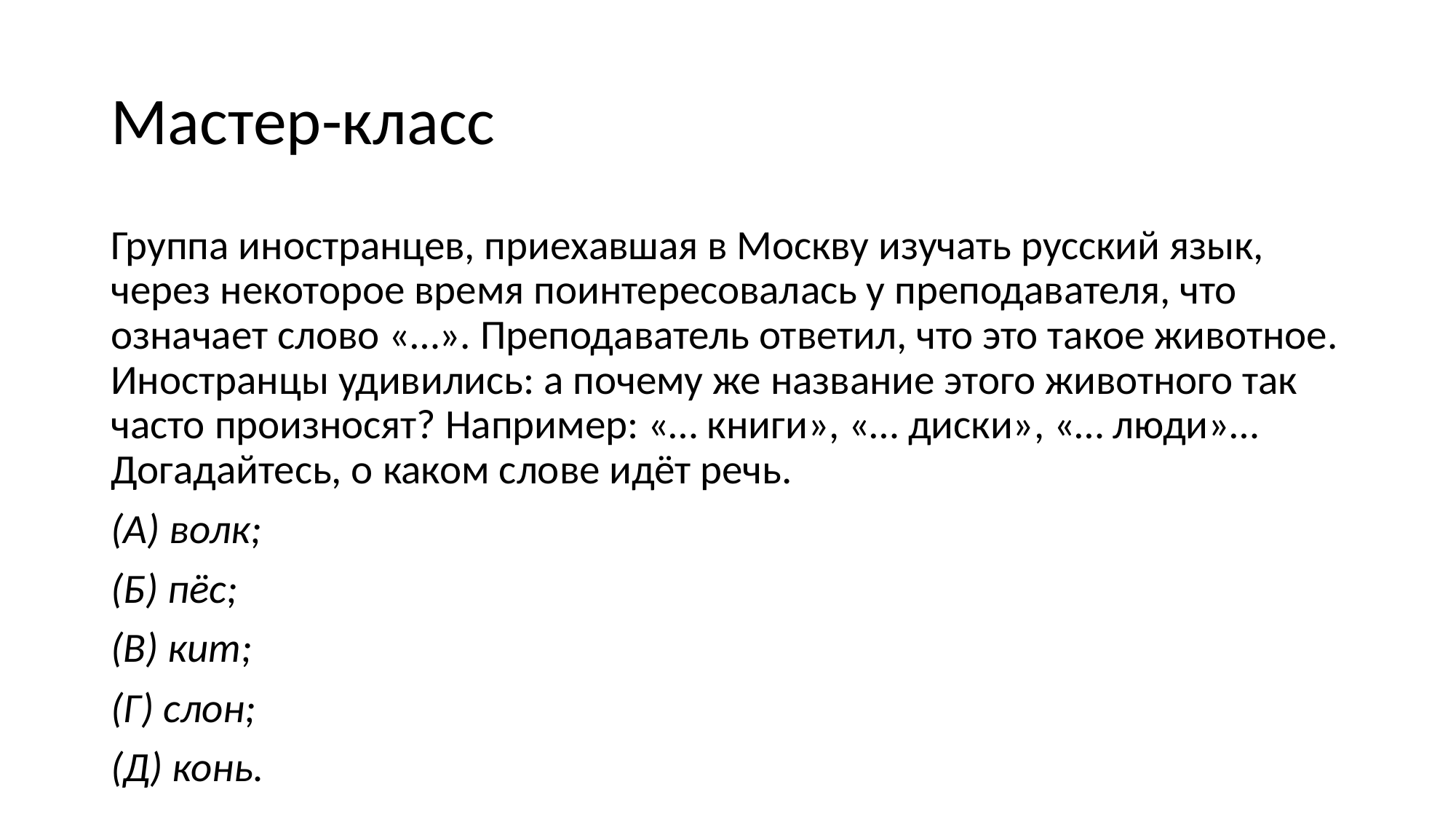

# Мастер-класс
Группа иностранцев, приехавшая в Москву изучать русский язык, через некоторое время поинтересовалась у преподавателя, что означает слово «…». Преподаватель ответил, что это такое животное. Иностранцы удивились: а почему же название этого животного так часто произносят? Например: «… книги», «… диски», «… люди»… Догадайтесь, о каком слове идёт речь.
(А) волк;
(Б) пёс;
(В) кит;
(Г) слон;
(Д) конь.